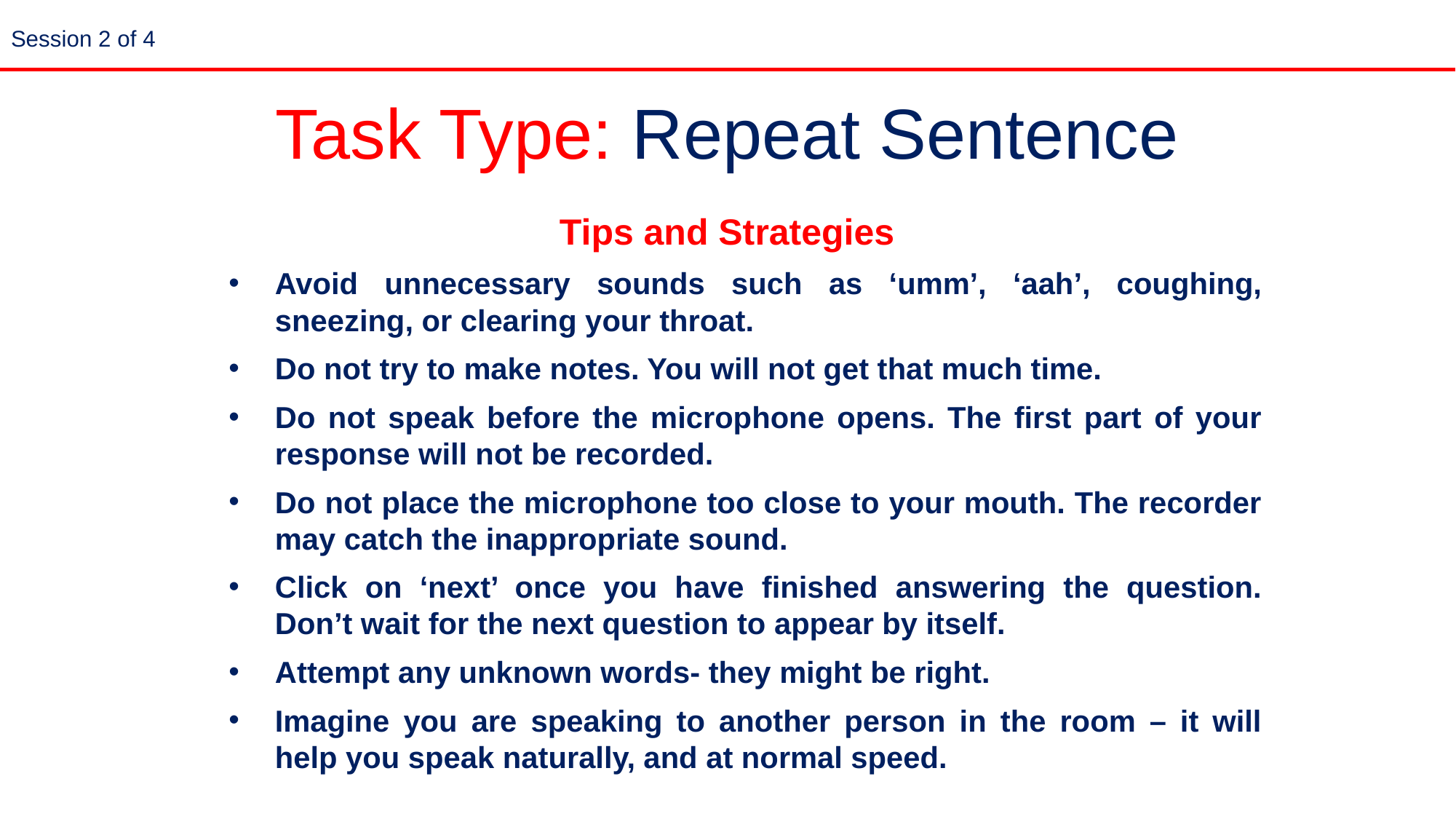

Session 2 of 4
Task Type: Repeat Sentence
Tips and Strategies

Avoid unnecessary sounds such as ‘umm’, ‘aah’, coughing, sneezing, or clearing your throat.

Do not try to make notes. You will not get that much time.

Do not speak before the microphone opens. The first part of your response will not be recorded.

Do not place the microphone too close to your mouth. The recorder may catch the inappropriate sound.

Click on ‘next’ once you have finished answering the question. Don’t wait for the next question to appear by itself.

Attempt any unknown words- they might be right.

Imagine you are speaking to another person in the room – it will help you speak naturally, and at normal speed.